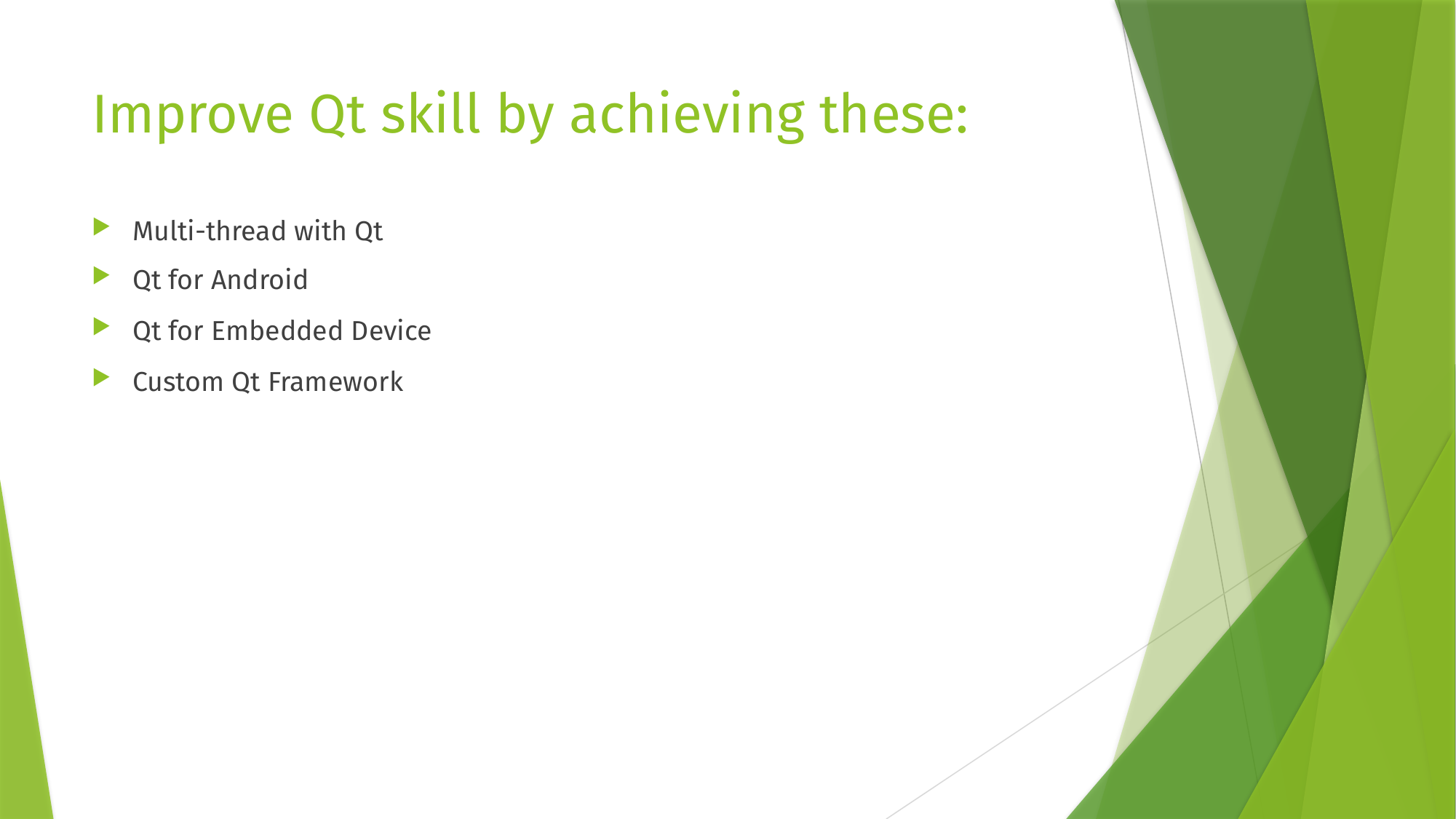

# Improve Qt skill by achieving these:
Multi-thread with Qt
Qt for Android
Qt for Embedded Device
Custom Qt Framework